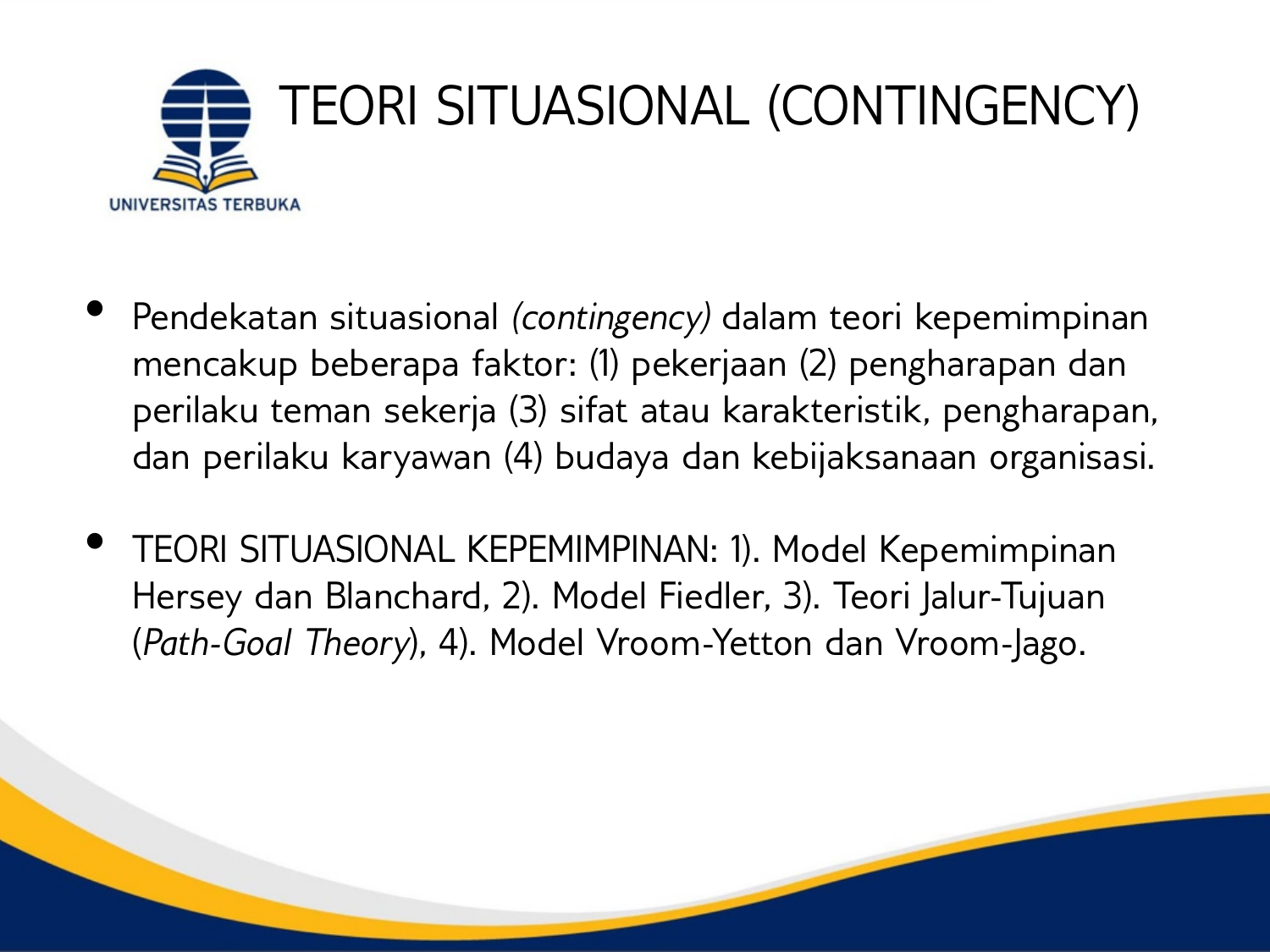

# TEORI SITUASIONAL (CONTINGENCY)
Pendekatan situasional (contingency) dalam teori kepemimpinan mencakup beberapa faktor: (1) pekerjaan (2) pengharapan dan perilaku teman sekerja (3) sifat atau karakteristik, pengharapan, dan perilaku karyawan (4) budaya dan kebijaksanaan organisasi.
TEORI SITUASIONAL KEPEMIMPINAN: 1). Model Kepemimpinan Hersey dan Blanchard, 2). Model Fiedler, 3). Teori Jalur-Tujuan (Path-Goal Theory), 4). Model Vroom-Yetton dan Vroom-Jago.